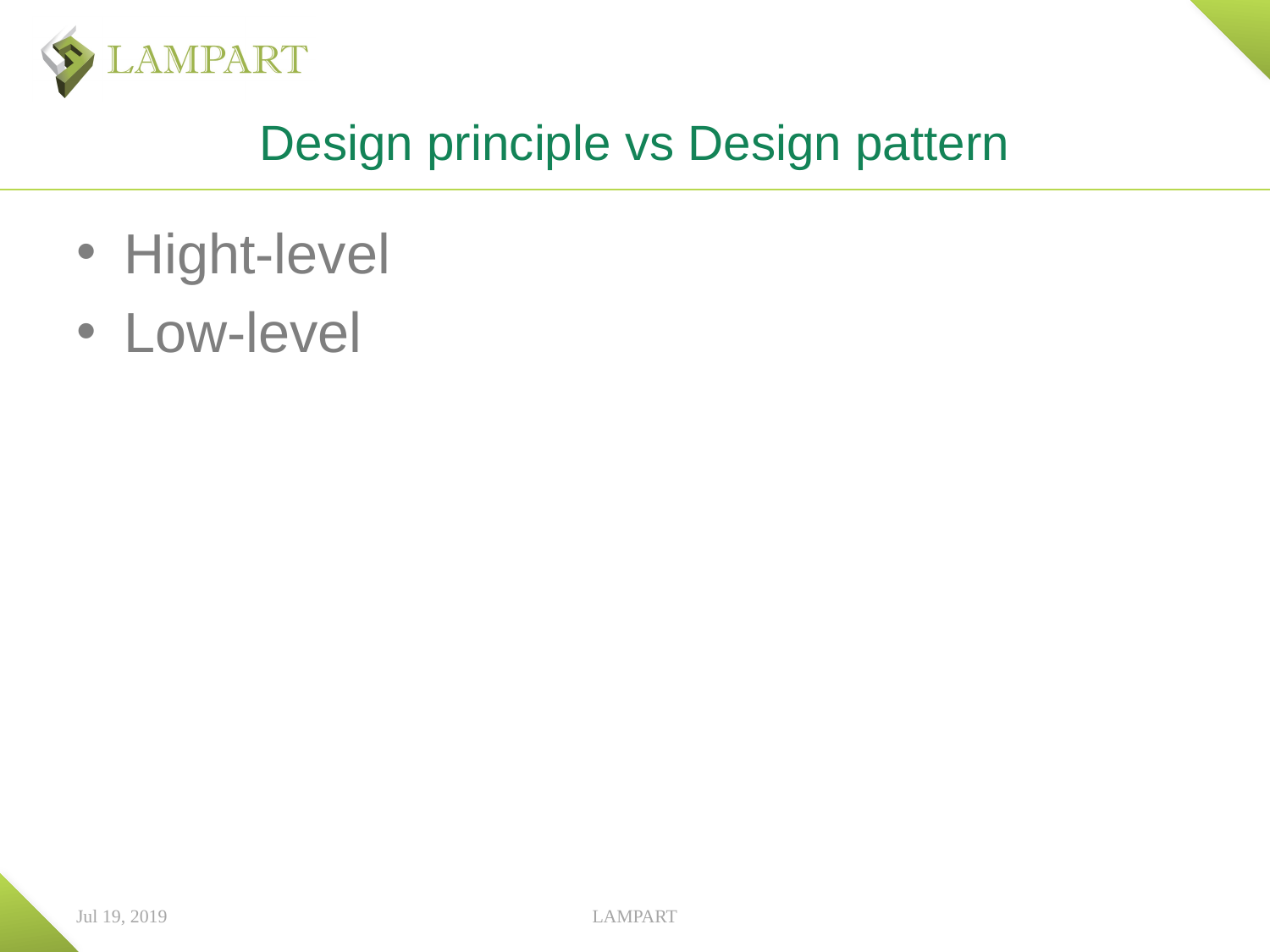

# Design principle vs Design pattern
Hight-level
Low-level
Jul 19, 2019
LAMPART
22